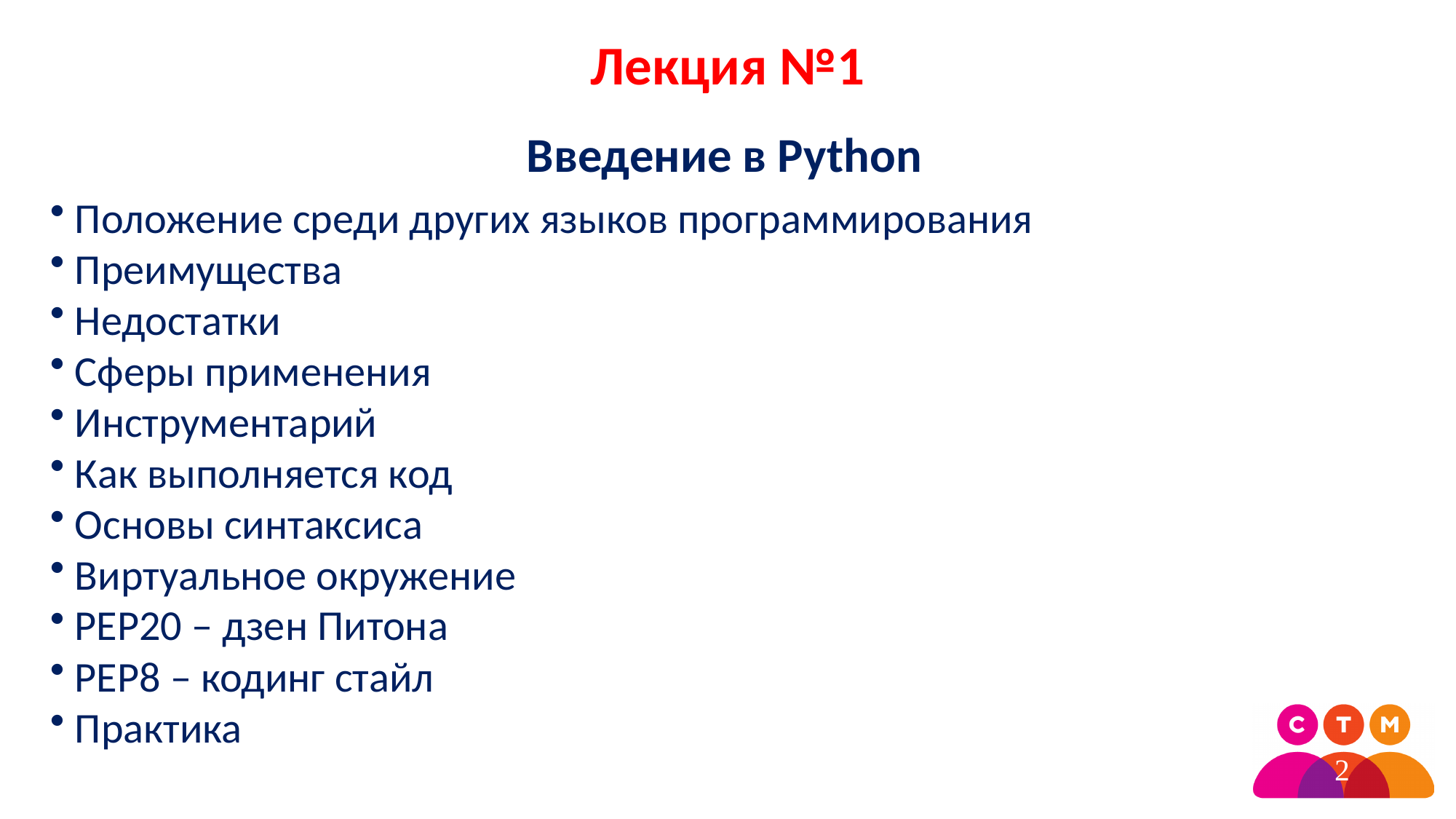

Лекция №1
Введение в Python
 Положение среди других языков программирования
 Преимущества
 Недостатки
 Сферы применения
 Инструментарий
 Как выполняется код
 Основы синтаксиса
 Виртуальное окружение
 PEP20 – дзен Питона
 PEP8 – кодинг стайл
 Практика
2